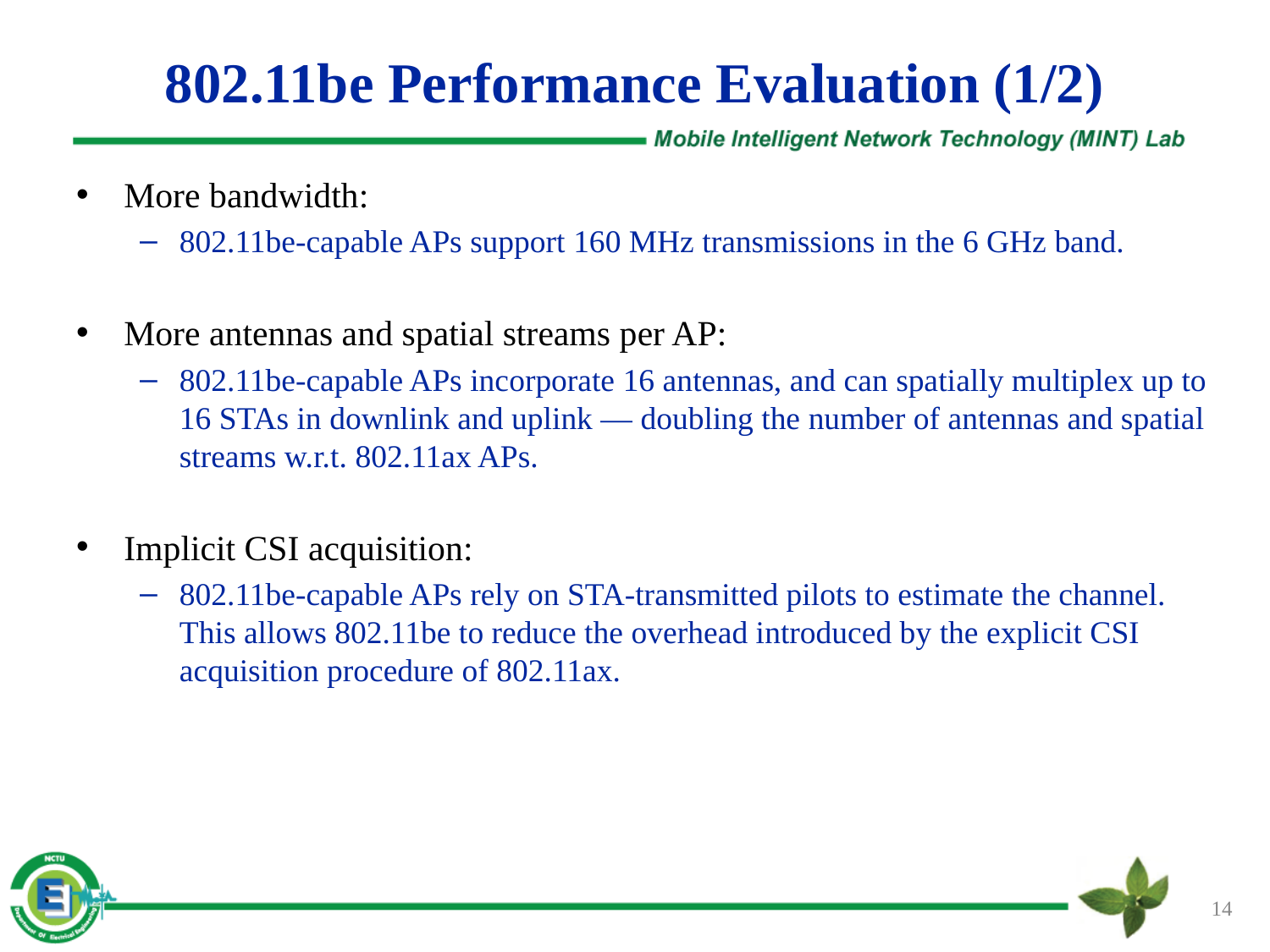

# 802.11be Performance Evaluation (1/2)
More bandwidth:
802.11be-capable APs support 160 MHz transmissions in the 6 GHz band.

More antennas and spatial streams per AP:
802.11be-capable APs incorporate 16 antennas, and can spatially multiplex up to 16 STAs in downlink and uplink — doubling the number of antennas and spatial streams w.r.t. 802.11ax APs.

Implicit CSI acquisition:
802.11be-capable APs rely on STA-transmitted pilots to estimate the channel. This allows 802.11be to reduce the overhead introduced by the explicit CSI acquisition procedure of 802.11ax.

14